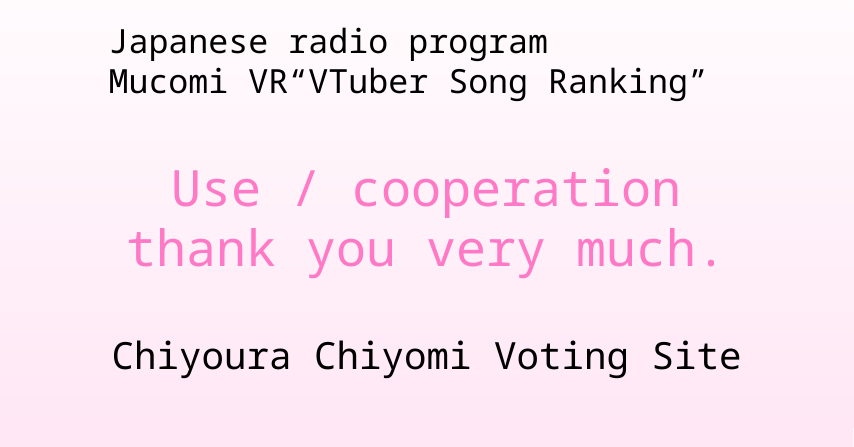

Japanese radio program
Mucomi VR“VTuber Song Ranking”
Use / cooperation
thank you very much.
Chiyoura Chiyomi Voting Site